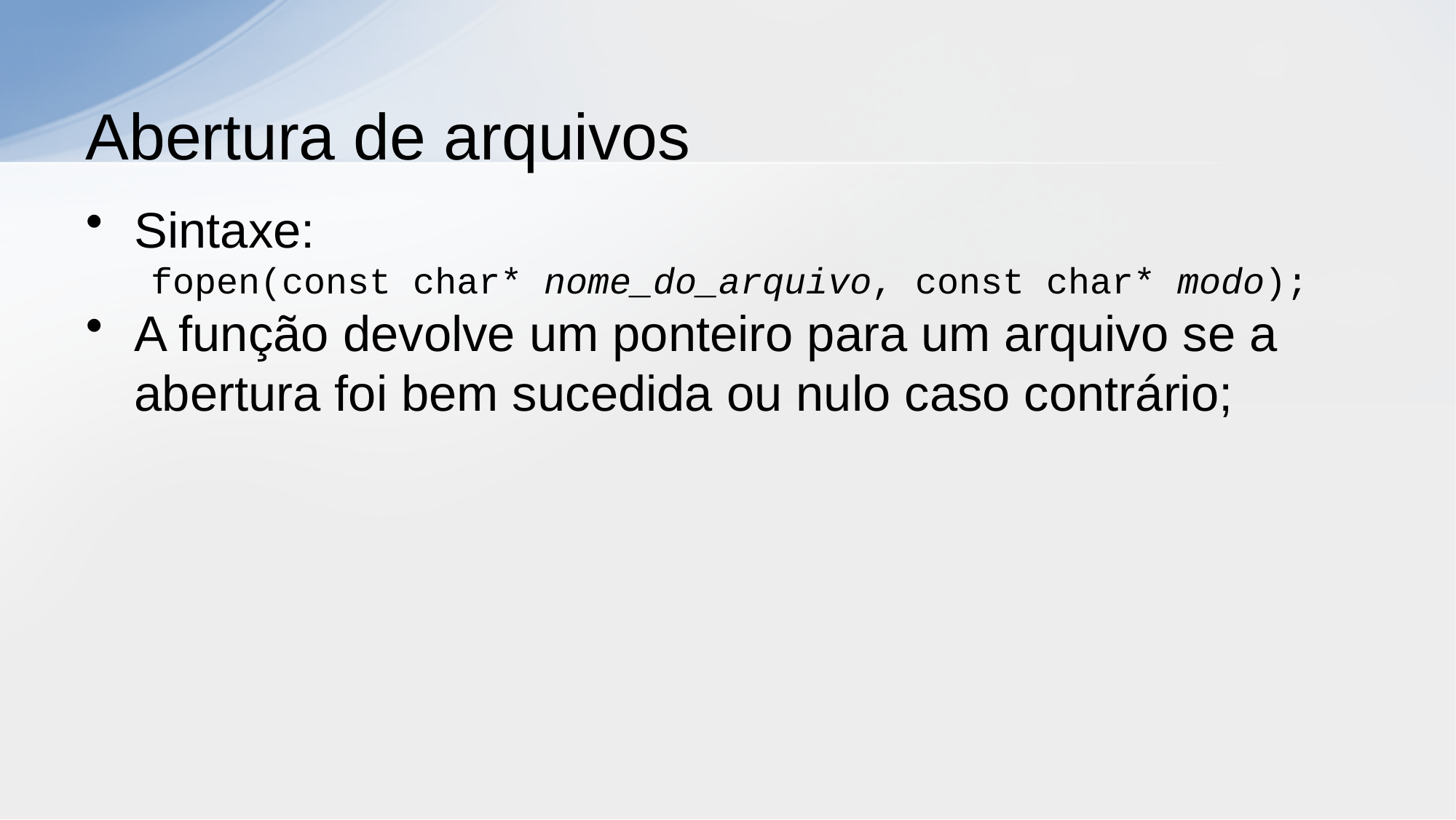

# Abertura de arquivos
Sintaxe:
fopen(const char* nome_do_arquivo, const char* modo);
A função devolve um ponteiro para um arquivo se a abertura foi bem sucedida ou nulo caso contrário;